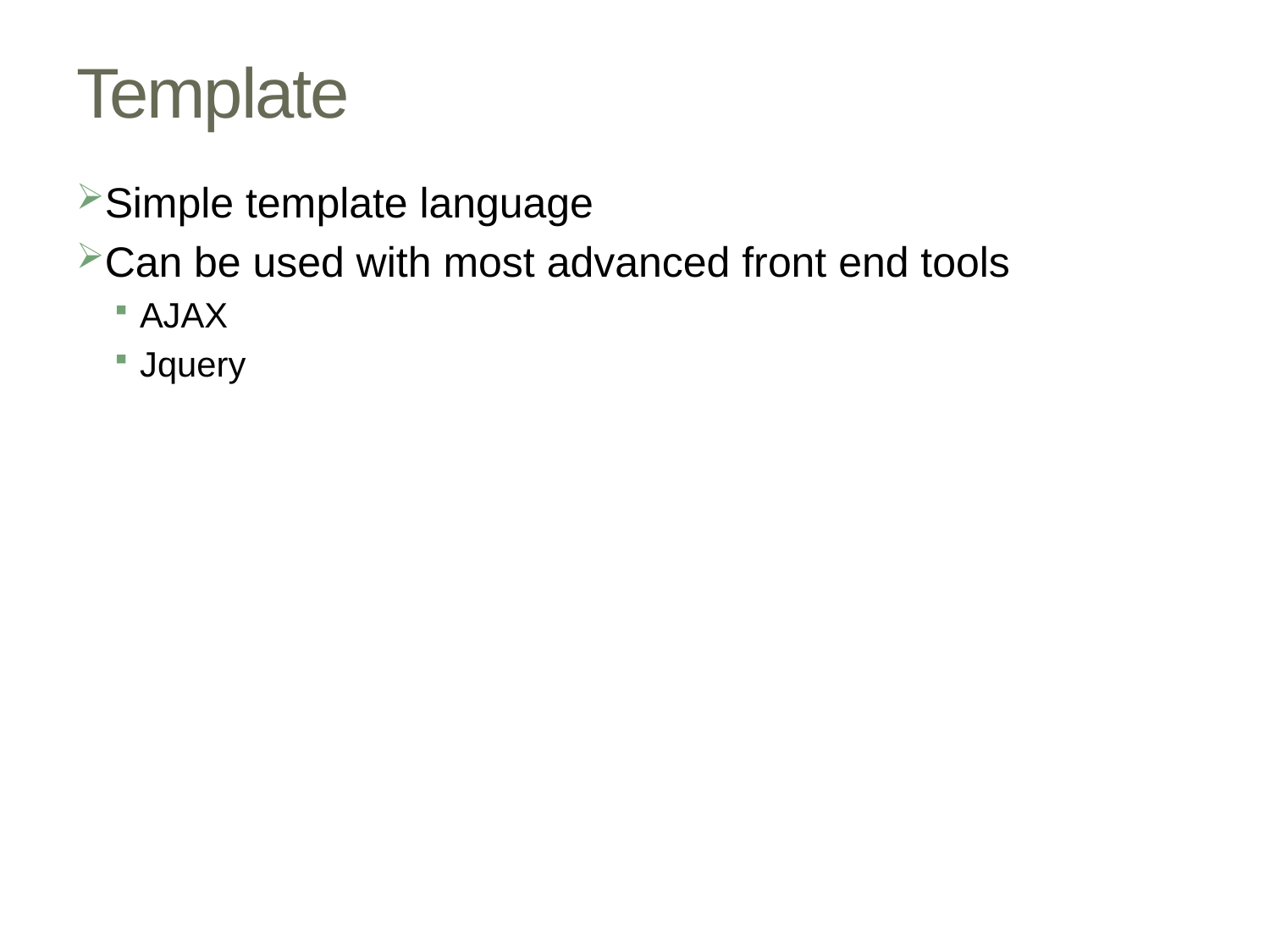

# Template
Simple template language
Can be used with most advanced front end tools
AJAX
Jquery